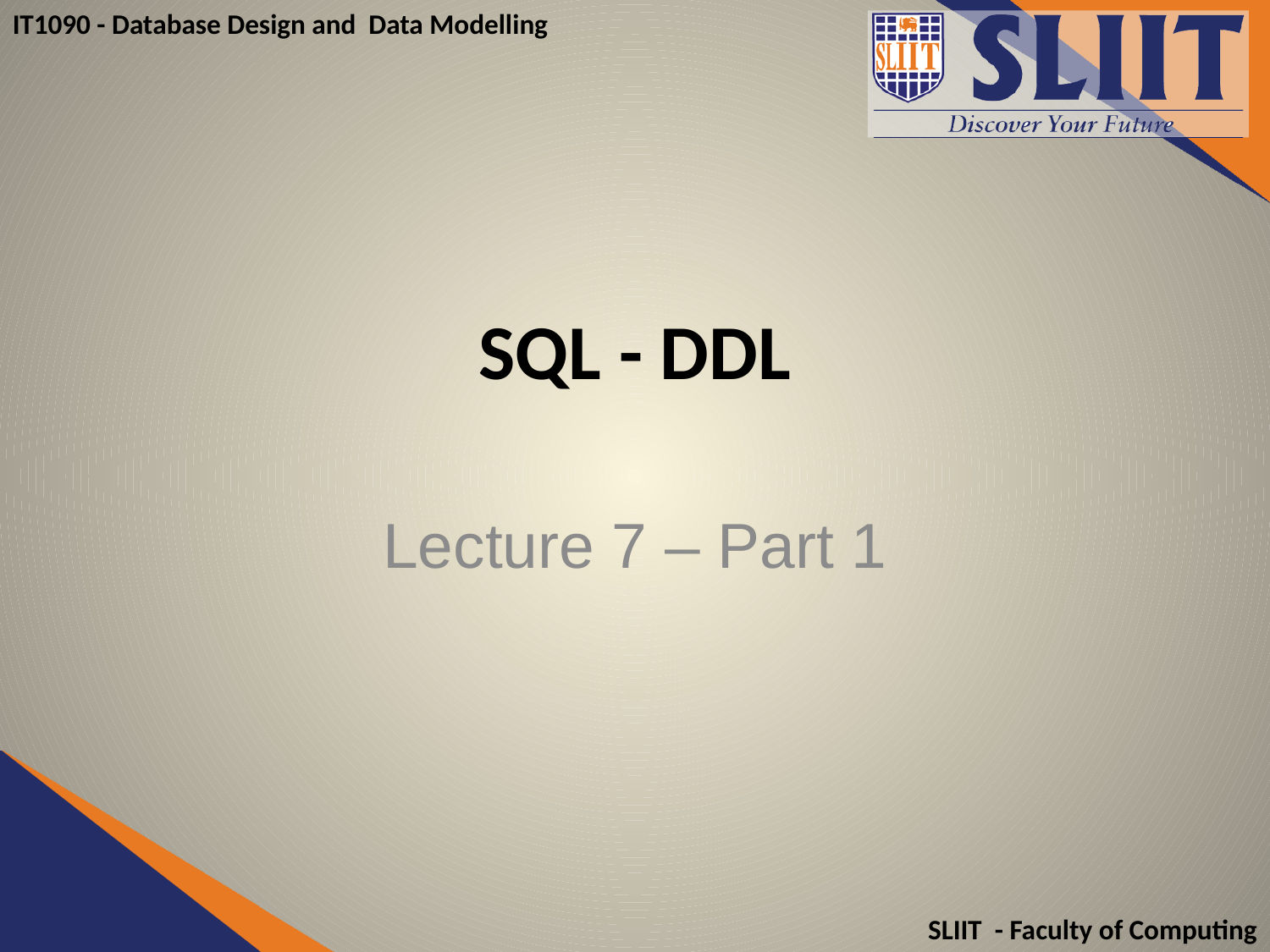

# SQL - DDL
Lecture 7 – Part 1